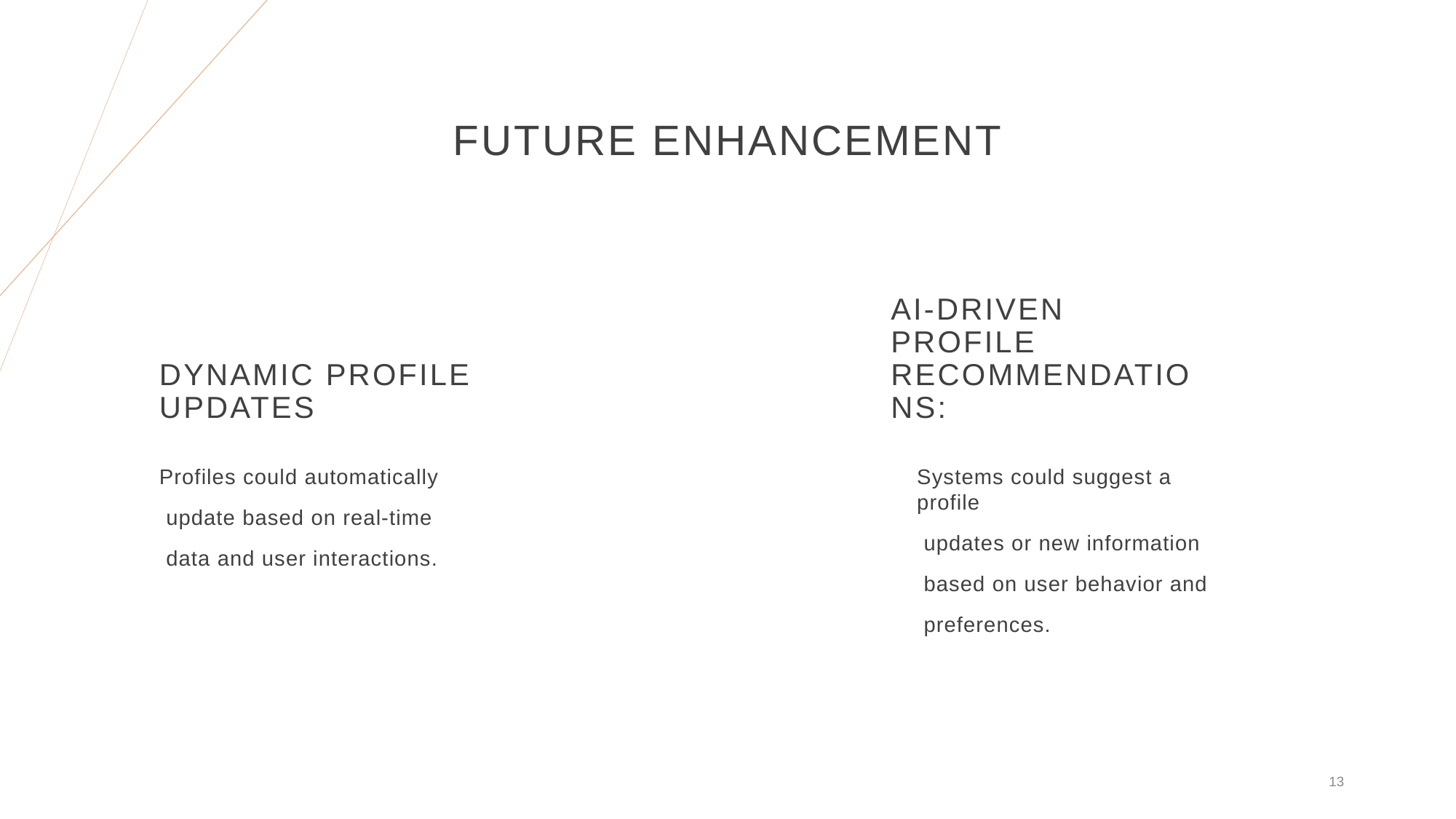

# FUTURE ENHANCEMENT
Dynamic Profile Updates
AI-Driven Profile Recommendations:
Profiles could automatically
 update based on real-time
 data and user interactions.
Systems could suggest a profile
 updates or new information
 based on user behavior and
 preferences.
13